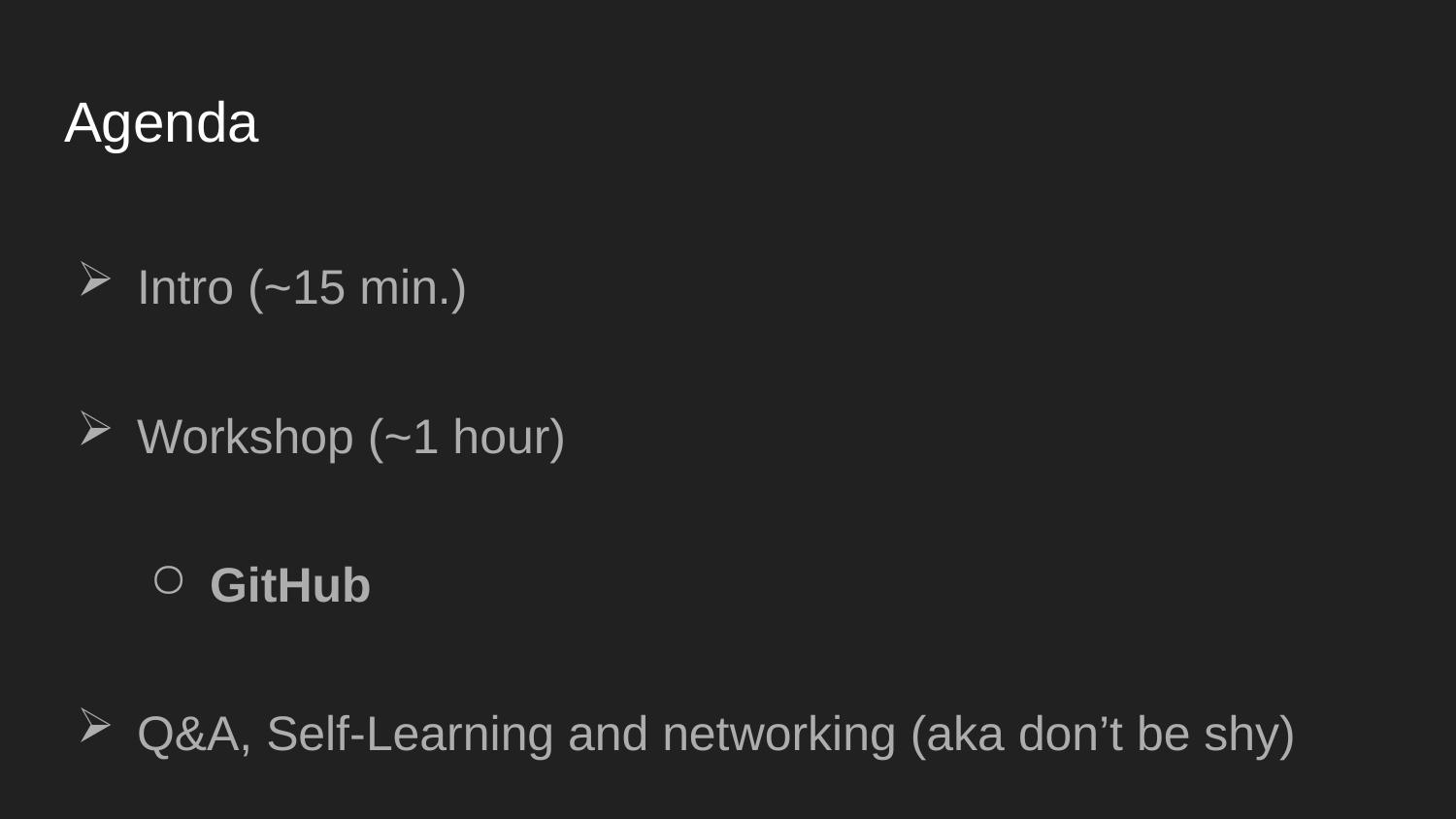

# Agenda

Intro (~15 min.)
Workshop (~1 hour)
GitHub
Q&A, Self-Learning and networking (aka don’t be shy)